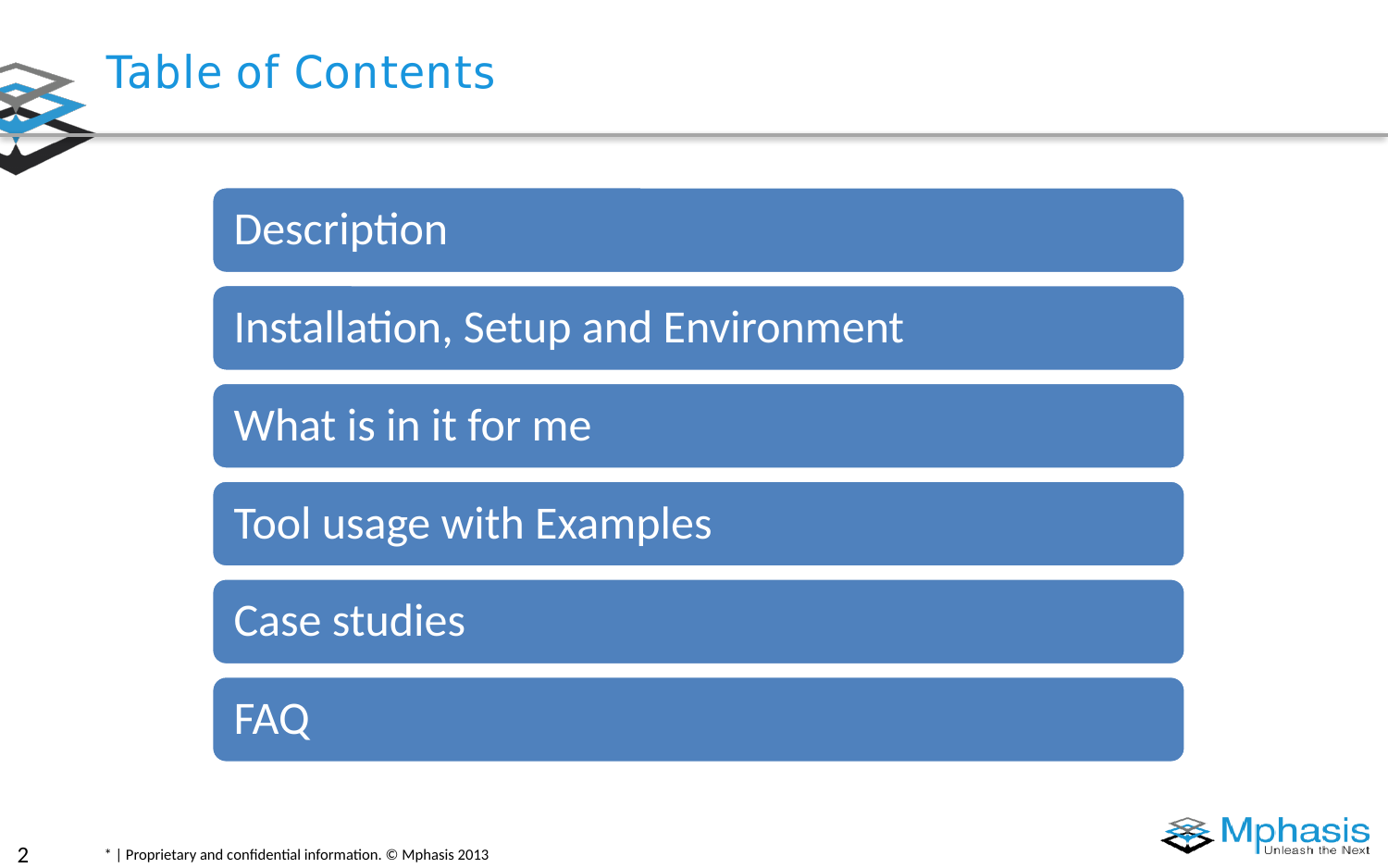

# Table of Contents
Description
Installation, Setup and Environment
What is in it for me
Tool usage with Examples
Case studies
FAQ